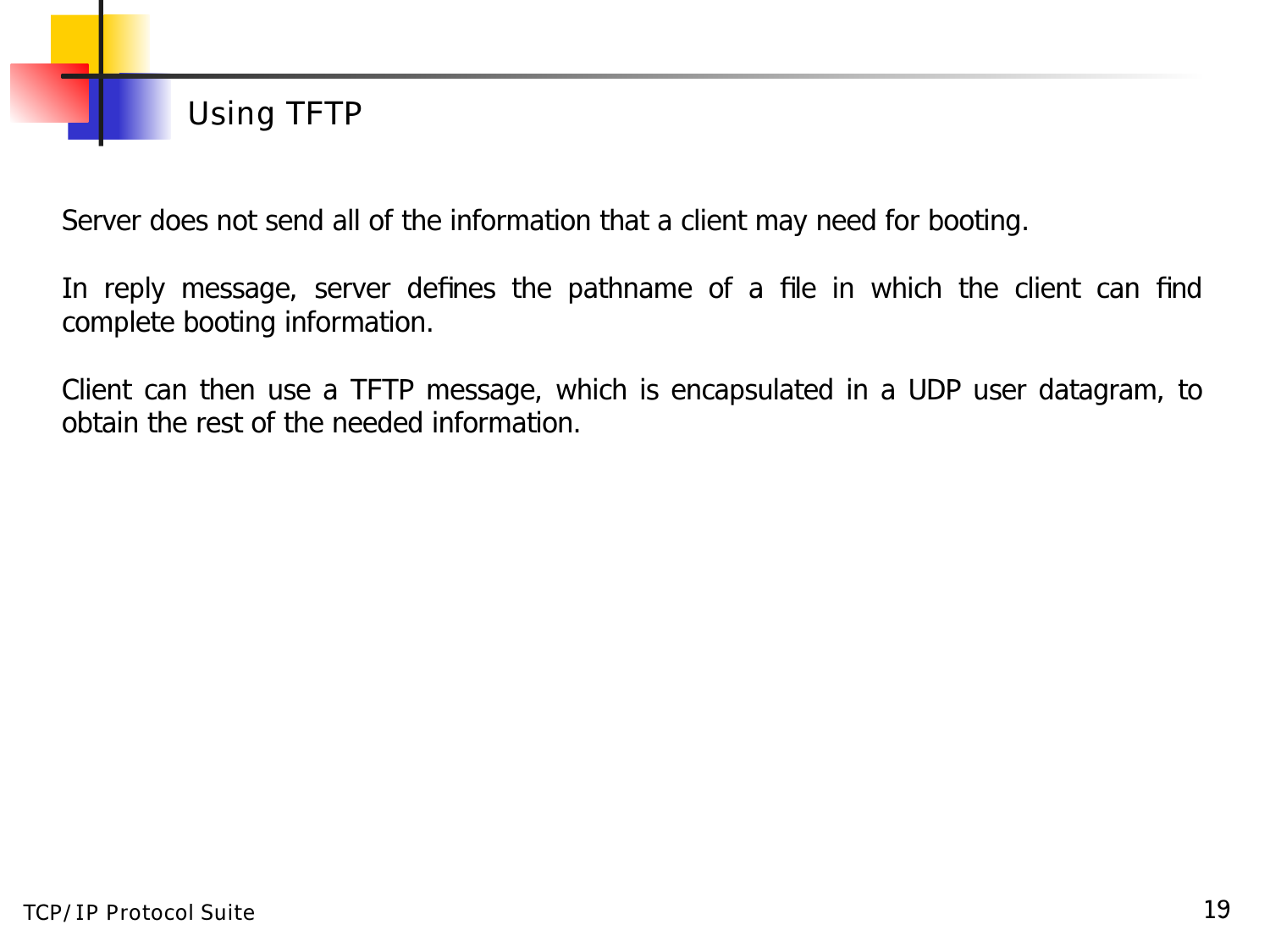

Using TFTP
Server does not send all of the information that a client may need for booting.

In reply message, server defines the pathname of a file in which the client can find complete booting information.

Client can then use a TFTP message, which is encapsulated in a UDP user datagram, to obtain the rest of the needed information.
19
TCP/IP Protocol Suite